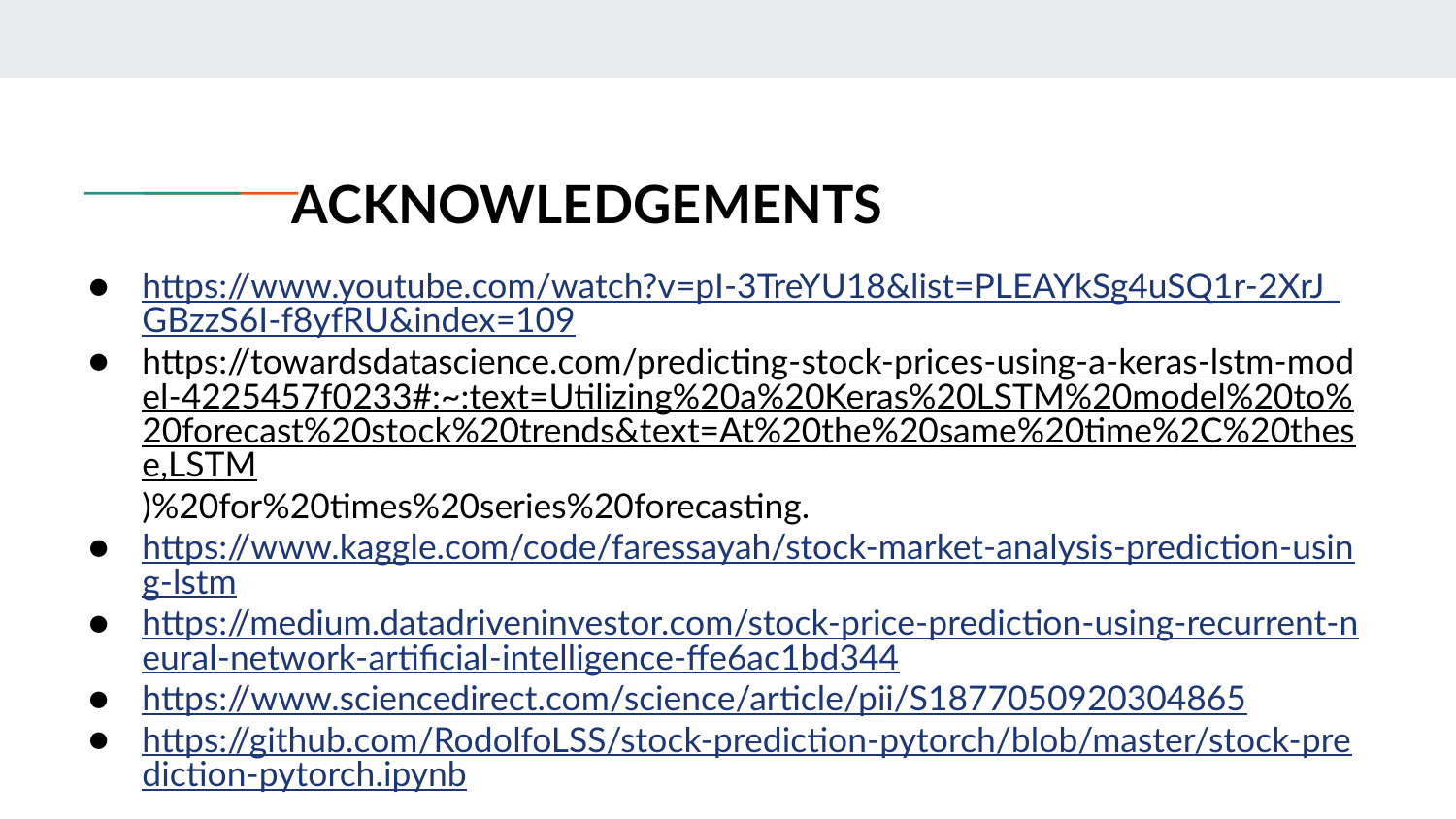

ACKNOWLEDGEMENTS
https://www.youtube.com/watch?v=pI-3TreYU18&list=PLEAYkSg4uSQ1r-2XrJ_GBzzS6I-f8yfRU&index=109
https://towardsdatascience.com/predicting-stock-prices-using-a-keras-lstm-model-4225457f0233#:~:text=Utilizing%20a%20Keras%20LSTM%20model%20to%20forecast%20stock%20trends&text=At%20the%20same%20time%2C%20these,LSTM)%20for%20times%20series%20forecasting.
https://www.kaggle.com/code/faressayah/stock-market-analysis-prediction-using-lstm
https://medium.datadriveninvestor.com/stock-price-prediction-using-recurrent-neural-network-artificial-intelligence-ffe6ac1bd344
https://www.sciencedirect.com/science/article/pii/S1877050920304865
https://github.com/RodolfoLSS/stock-prediction-pytorch/blob/master/stock-prediction-pytorch.ipynb